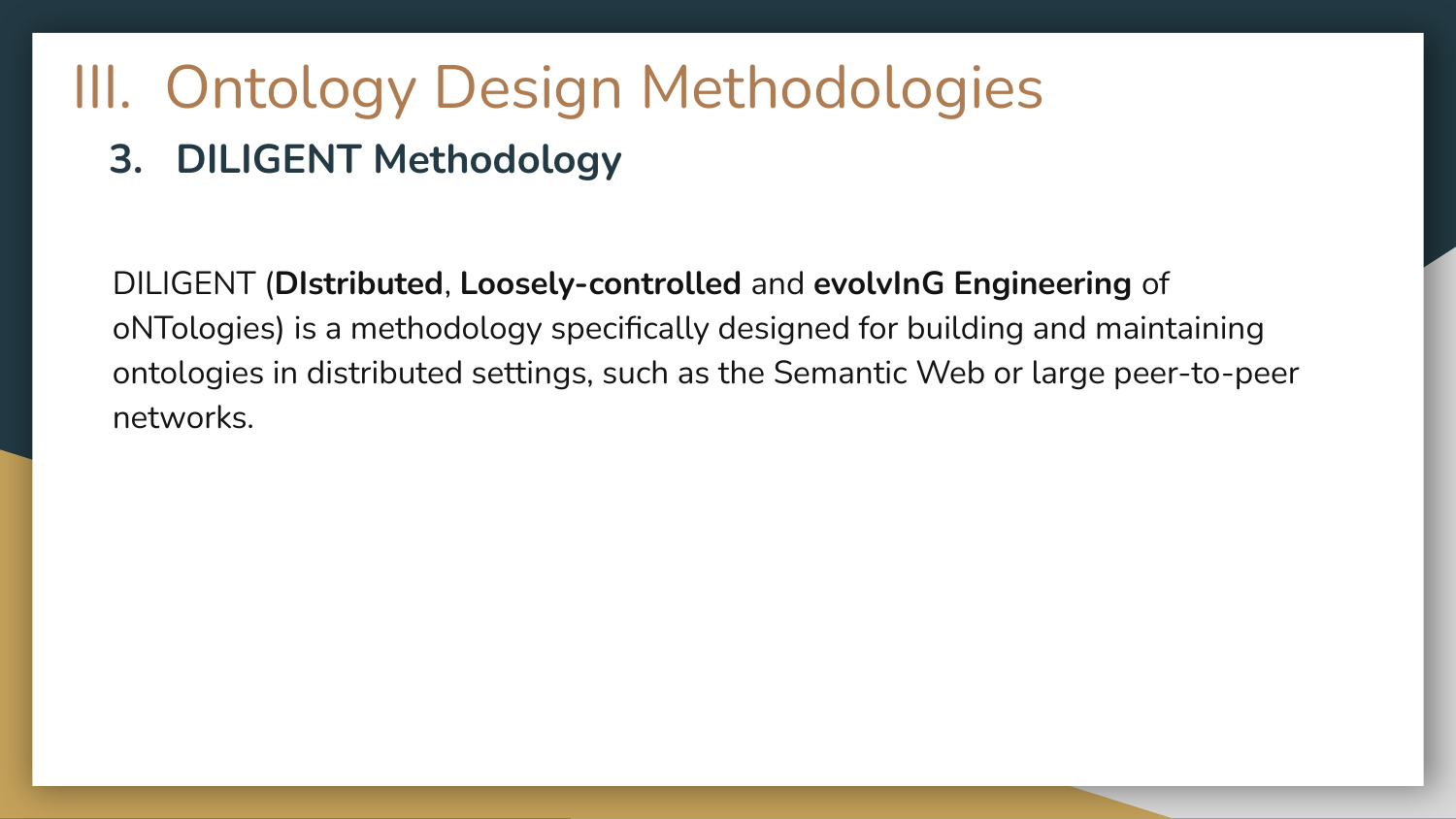

III.  Ontology Design Methodologies

3.   DILIGENT Methodology
DILIGENT (DIstributed, Loosely-controlled and evolvInG Engineering of oNTologies) is a methodology specifically designed for building and maintaining ontologies in distributed settings, such as the Semantic Web or large peer-to-peer networks.